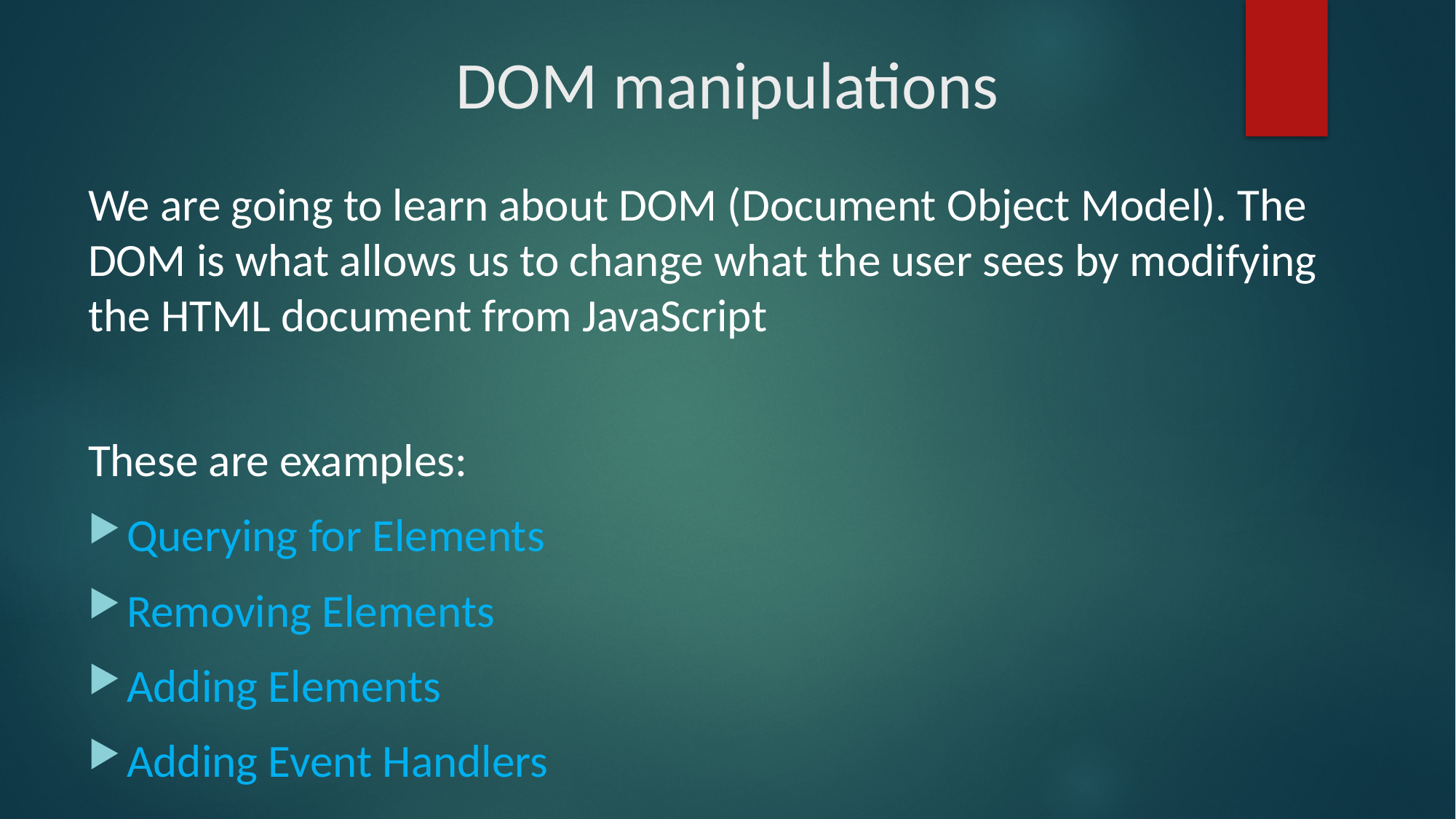

# DOM manipulations
We are going to learn about DOM (Document Object Model). The DOM is what allows us to change what the user sees by modifying the HTML document from JavaScript

These are examples:
Querying for Elements
Removing Elements
Adding Elements
Adding Event Handlers